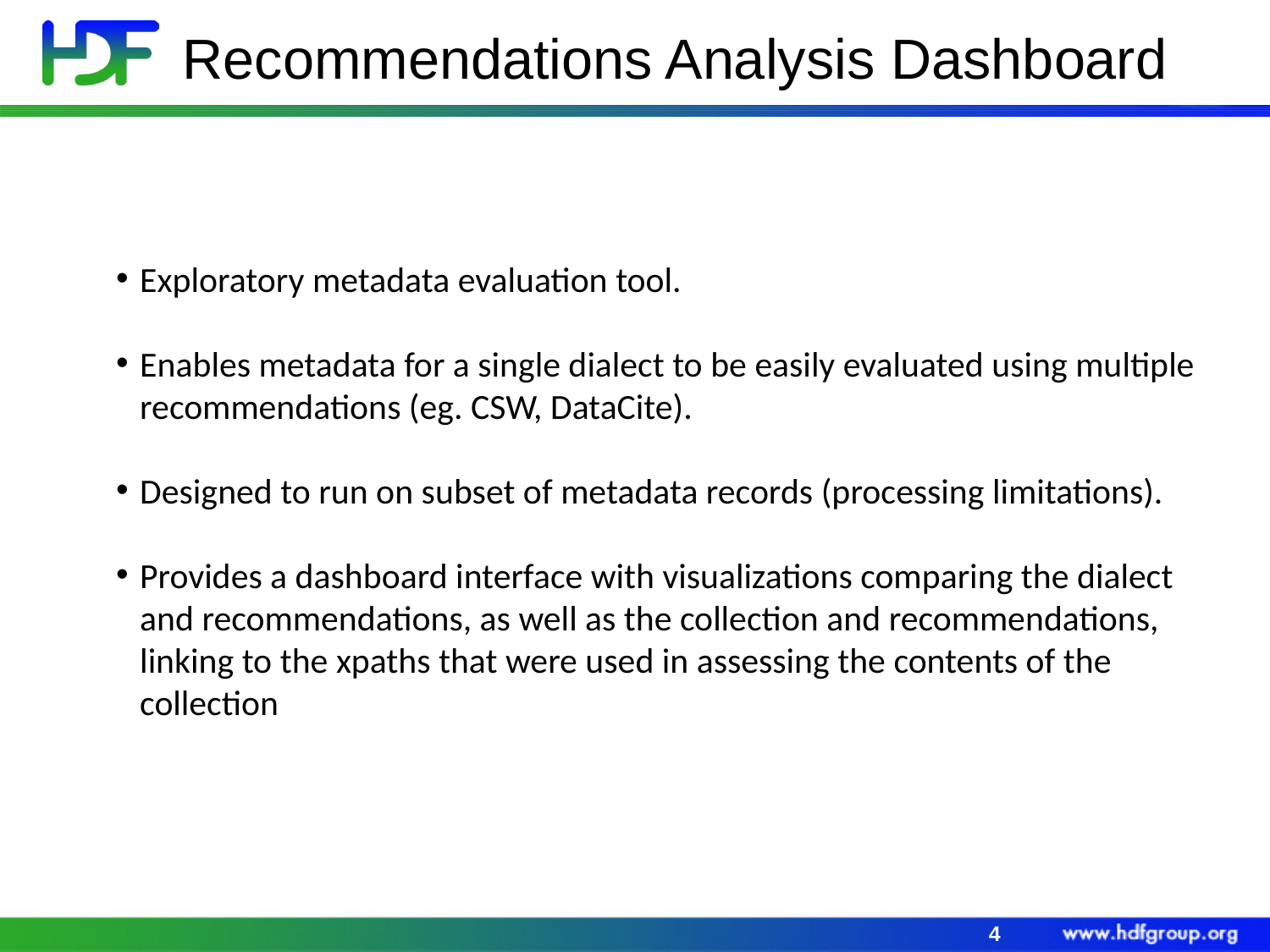

# Recommendations Analysis Dashboard
data.ucar.edu
Exploratory metadata evaluation tool.

Enables metadata for a single dialect to be easily evaluated using multiple recommendations (eg. CSW, DataCite).

Designed to run on subset of metadata records (processing limitations).

Provides a dashboard interface with visualizations comparing the dialect and recommendations, as well as the collection and recommendations, linking to the xpaths that were used in assessing the contents of the collection
Sharable Metadata
Metadata
Documentation
4